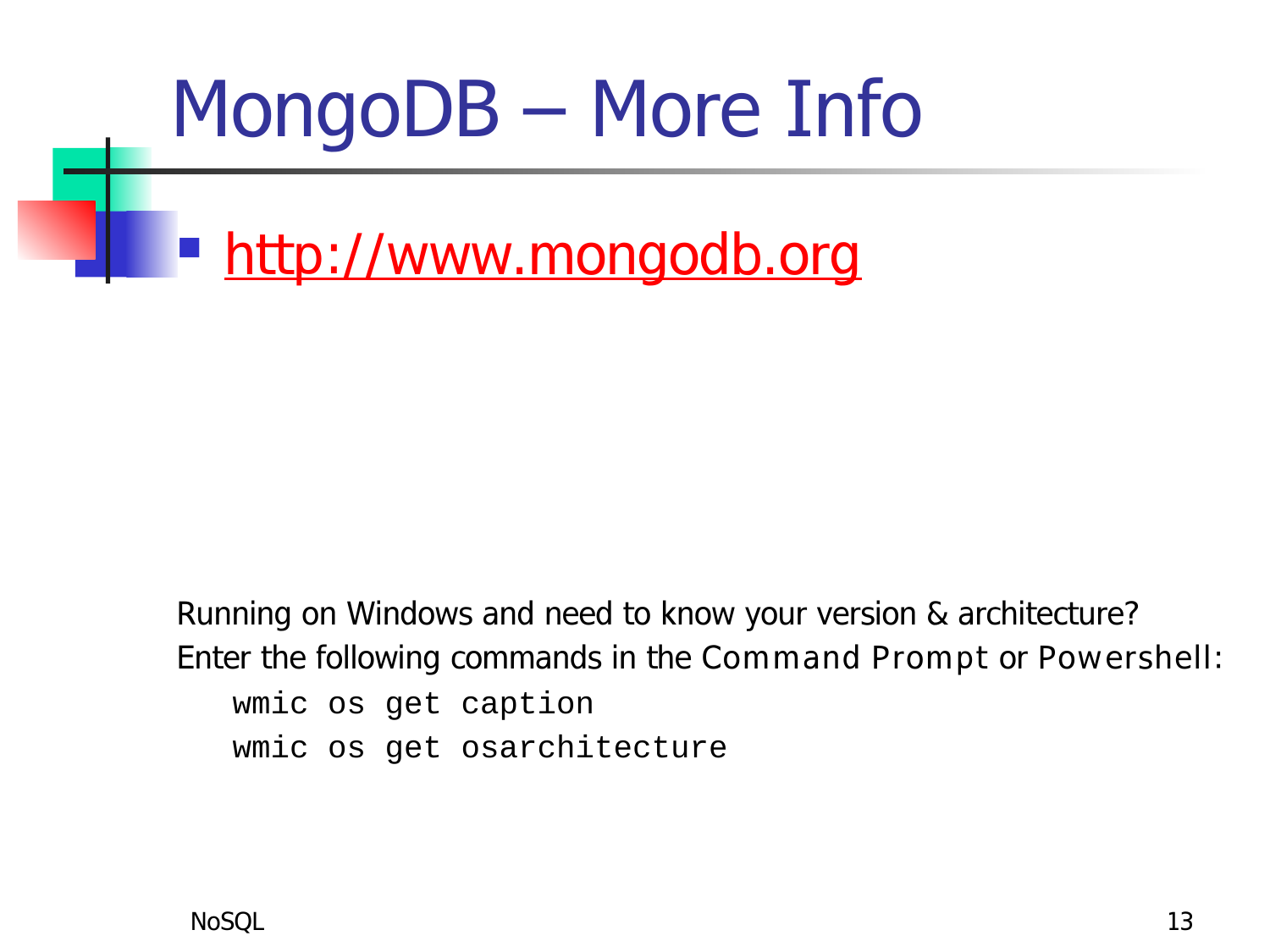

# MongoDB – More Info
http://www.mongodb.org

Running on Windows and need to know your version & architecture?
Enter the following commands in the Command Prompt or Powershell:
wmic os get caption
wmic os get osarchitecture

NoSQL
13